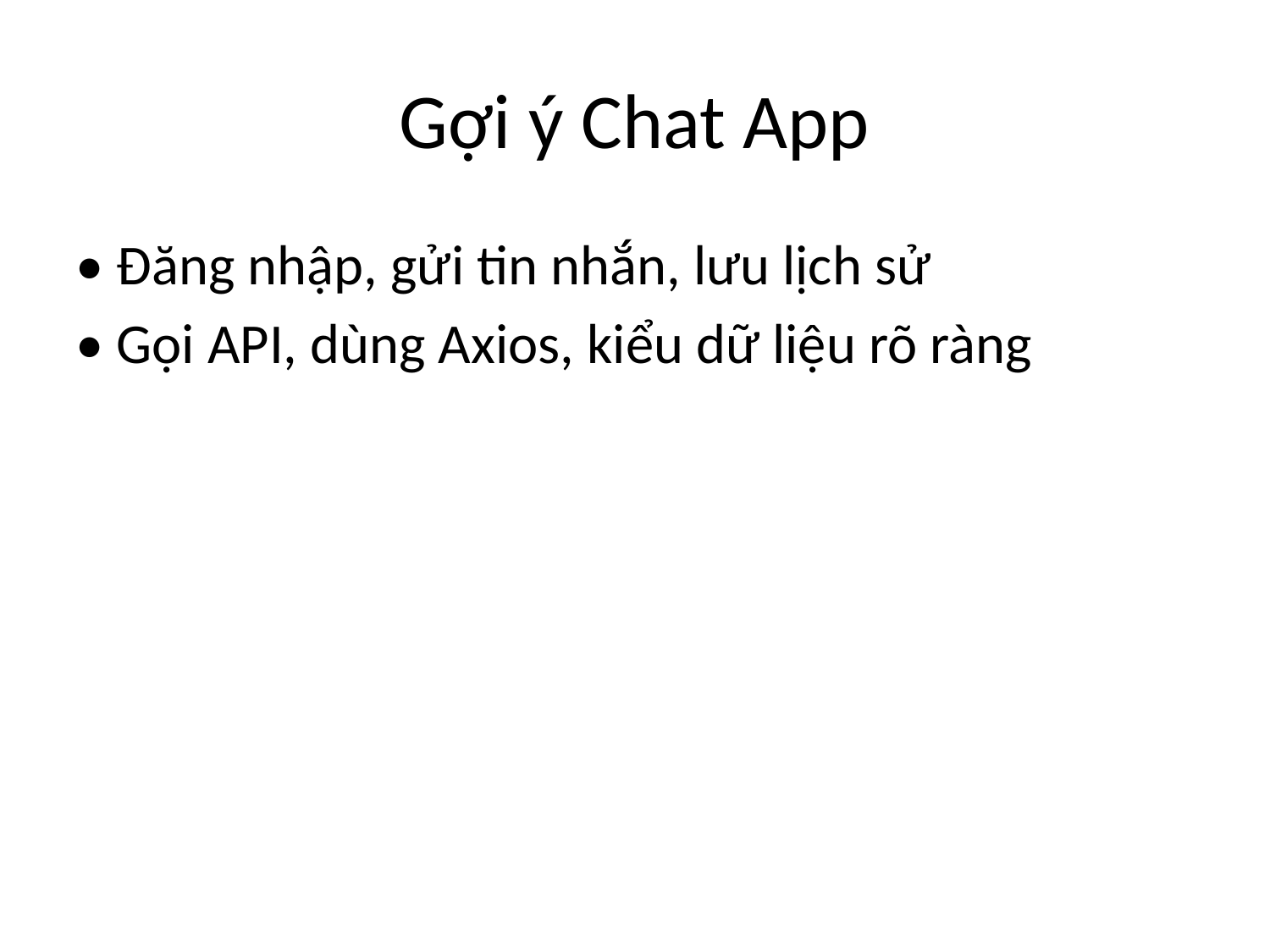

# Gợi ý Chat App
• Đăng nhập, gửi tin nhắn, lưu lịch sử
• Gọi API, dùng Axios, kiểu dữ liệu rõ ràng